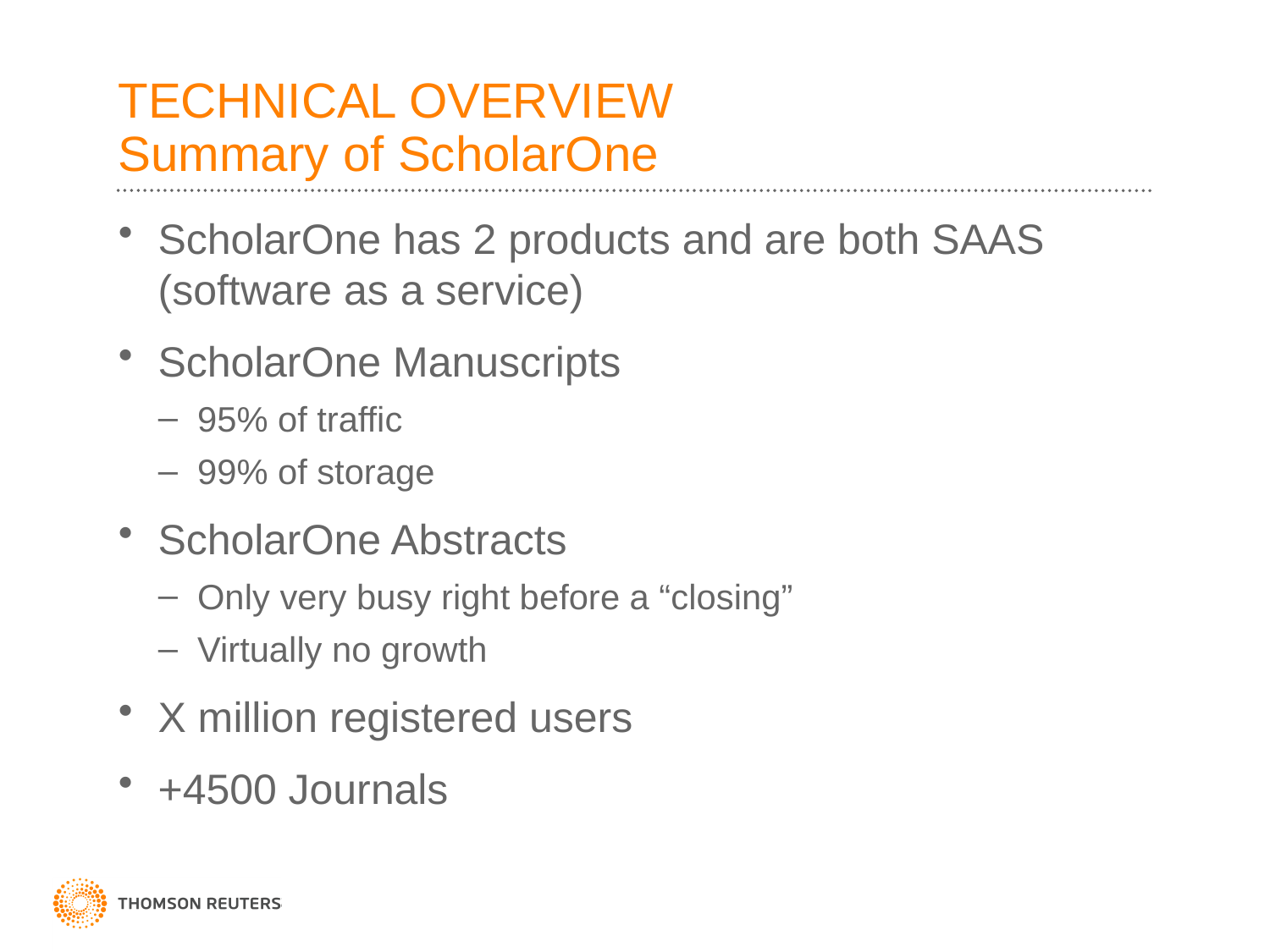

# TECHNICAL OVERVIEW Summary of ScholarOne
ScholarOne has 2 products and are both SAAS (software as a service)
ScholarOne Manuscripts
95% of traffic
99% of storage
ScholarOne Abstracts
Only very busy right before a “closing”
Virtually no growth
X million registered users
+4500 Journals